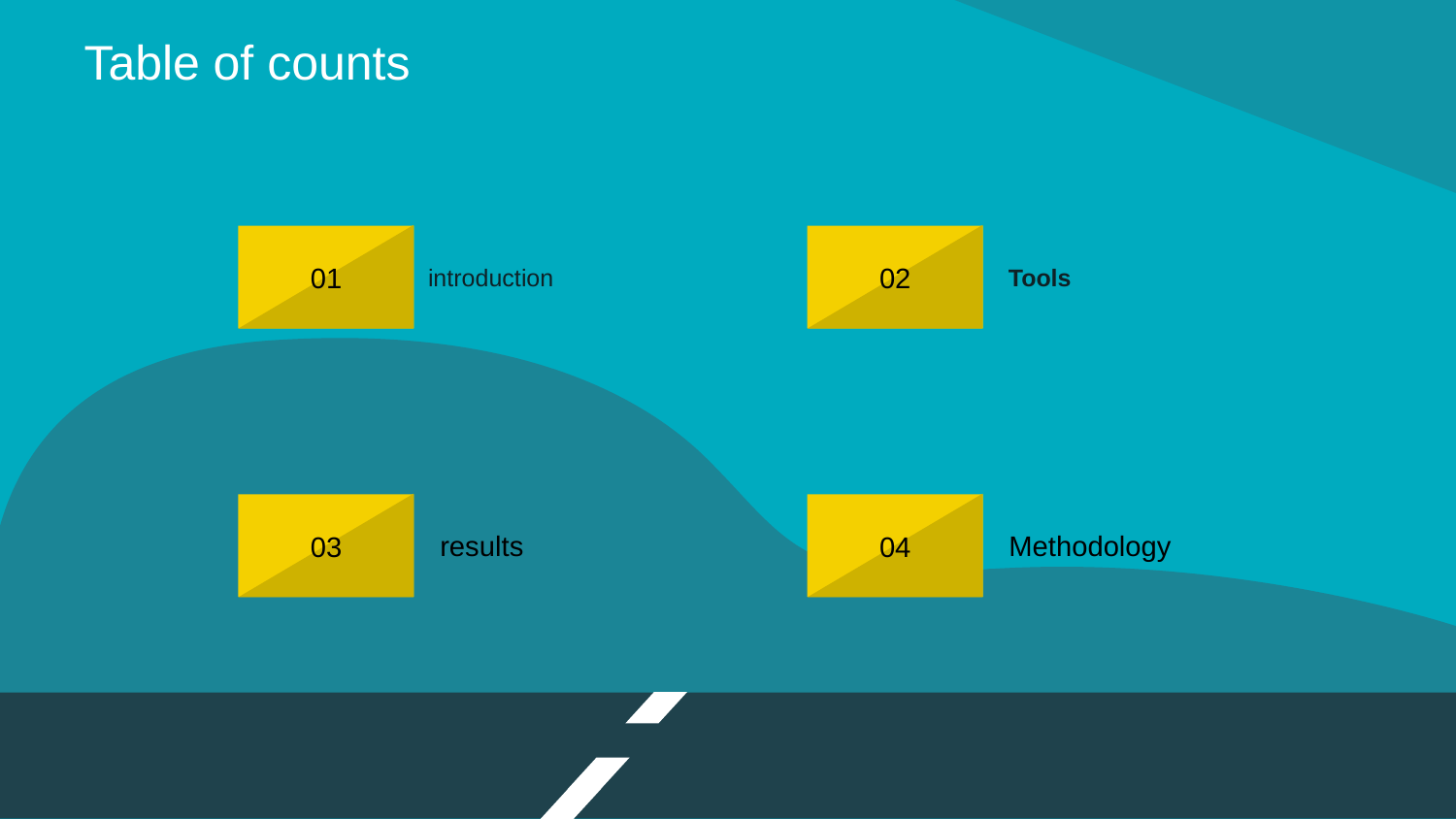

# Table of counts

01
02
introduction
Tools

03
04
results
Methodology